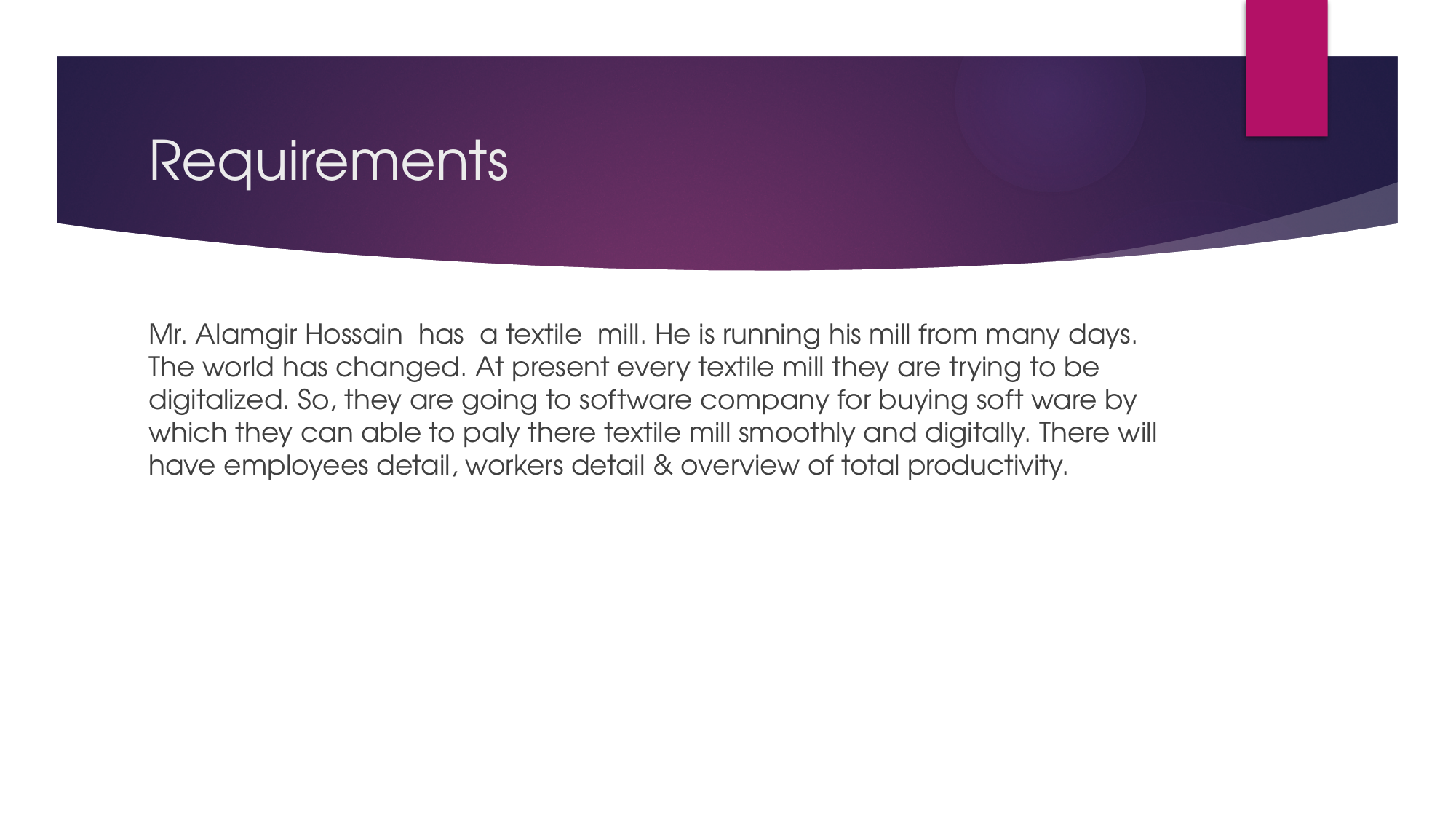

# Requirements
Mr. Alamgir Hossain  has  a textile  mill. He is running his mill from many days. The world has changed. At present every textile mill they are trying to be digitalized. So, they are going to software company for buying soft ware by which they can able to paly there textile mill smoothly and digitally. There will have employees detail, workers detail & overview of total productivity.